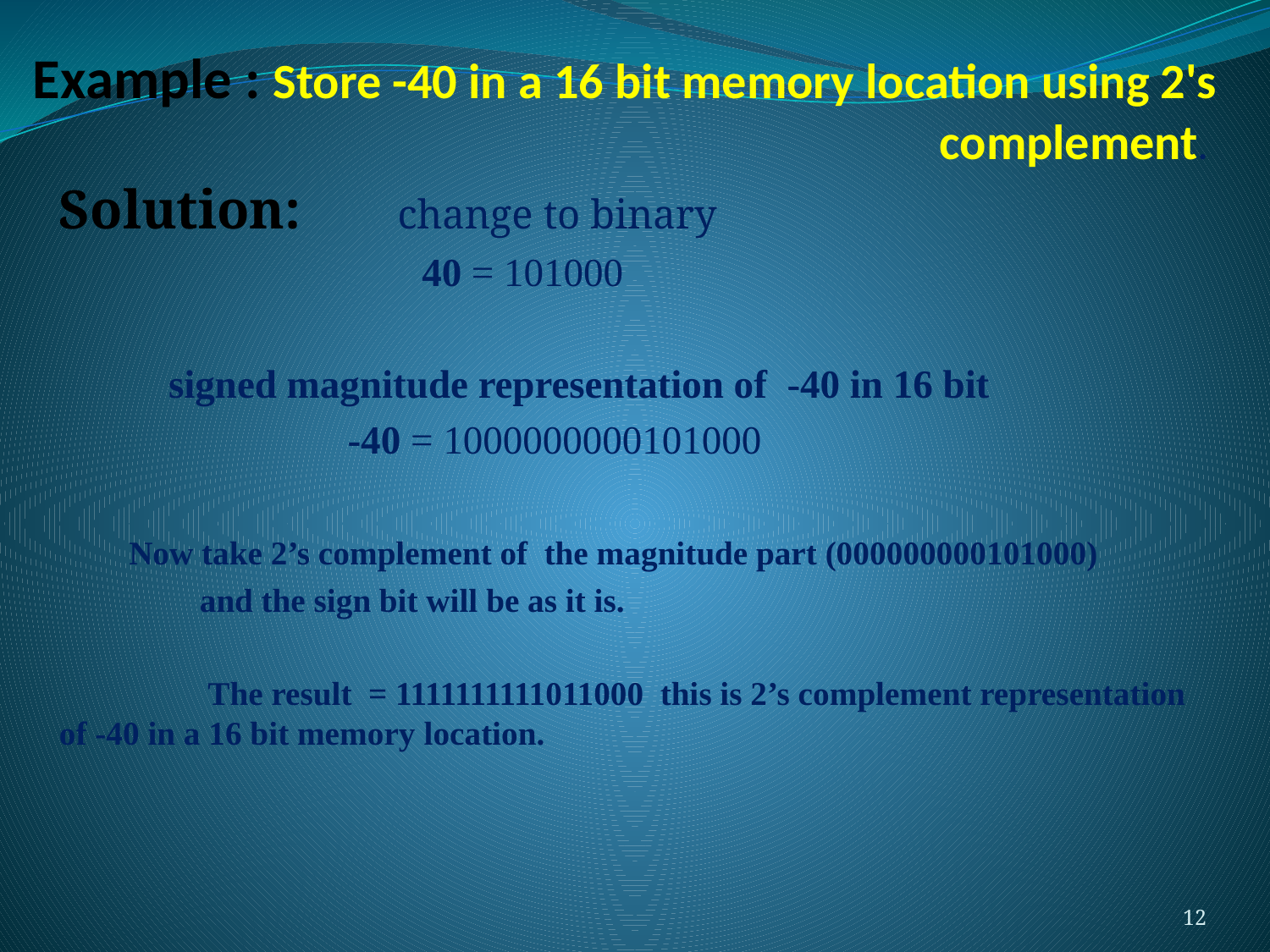

# Example : Store -40 in a 16 bit memory location using 2's complement.
Solution:       change to binary
                                   40 = 101000

           signed magnitude representation of  -40 in 16 bit
                             -40 = 1000000000101000

       Now take 2’s complement of  the magnitude part (000000000101000)
                 and the sign bit will be as it is.

                  The result  = 1111111111011000  this is 2’s complement representation of -40 in a 16 bit memory location.

12